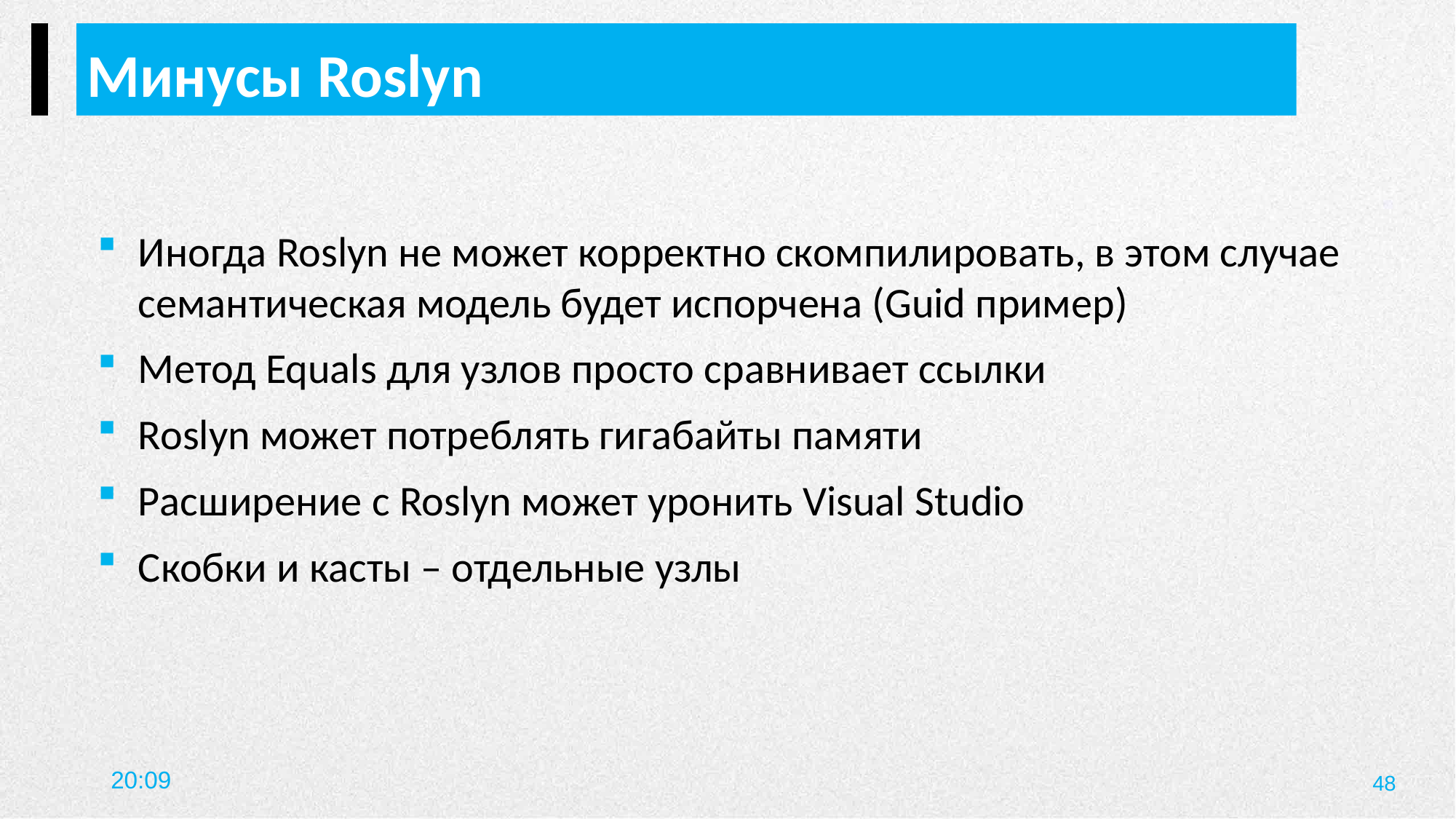

Минусы Roslyn

Иногда Roslyn не может корректно скомпилировать, в этом случае семантическая модель будет испорчена (Guid пример)
Метод Equals для узлов просто сравнивает ссылки
Roslyn может потреблять гигабайты памяти
Расширение с Roslyn может уронить Visual Studio
Скобки и касты – отдельные узлы

48
20:09